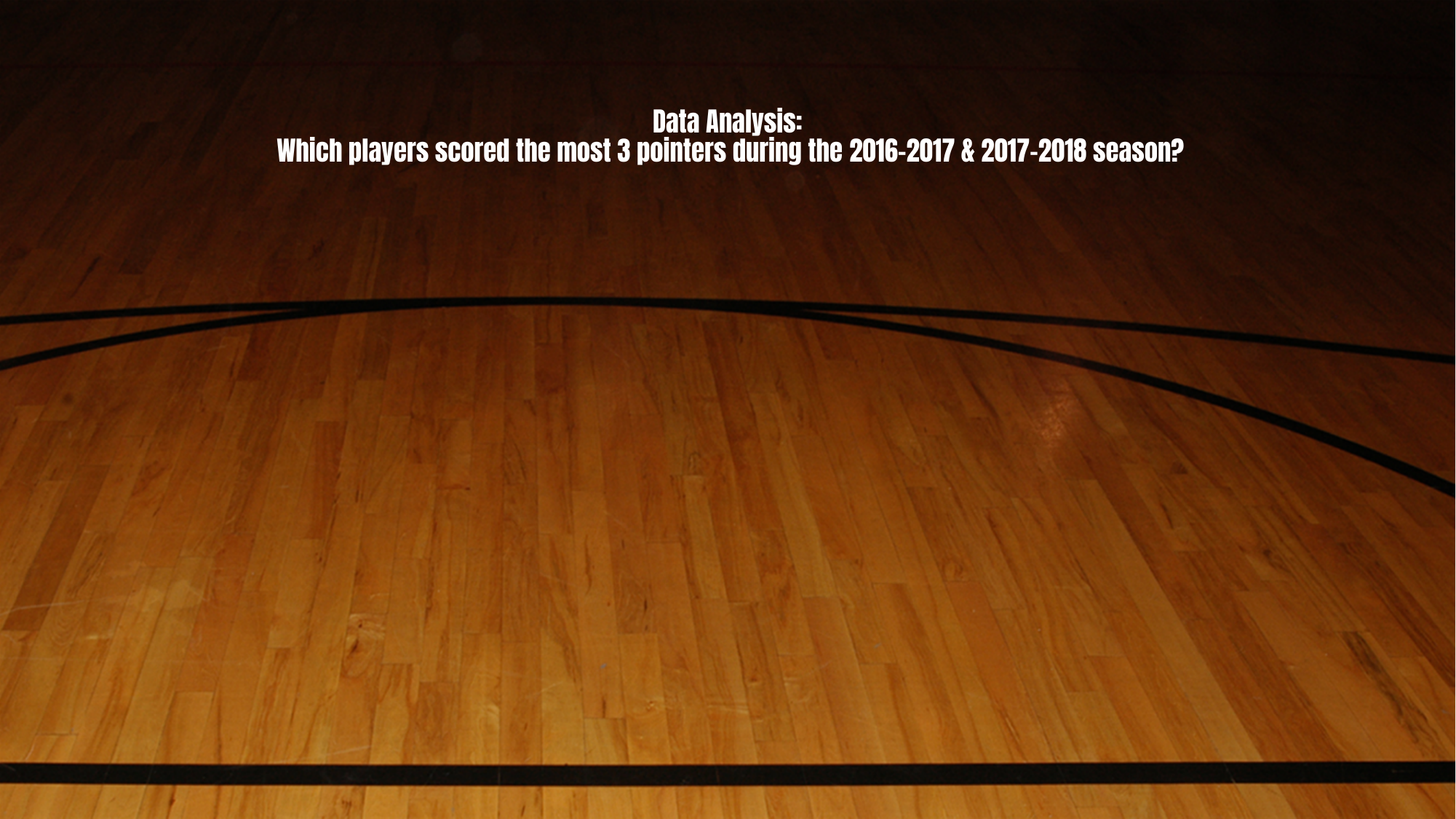

# Data Analysis: Which players scored the most 3 pointers during the 2016-2017 & 2017-2018 season?